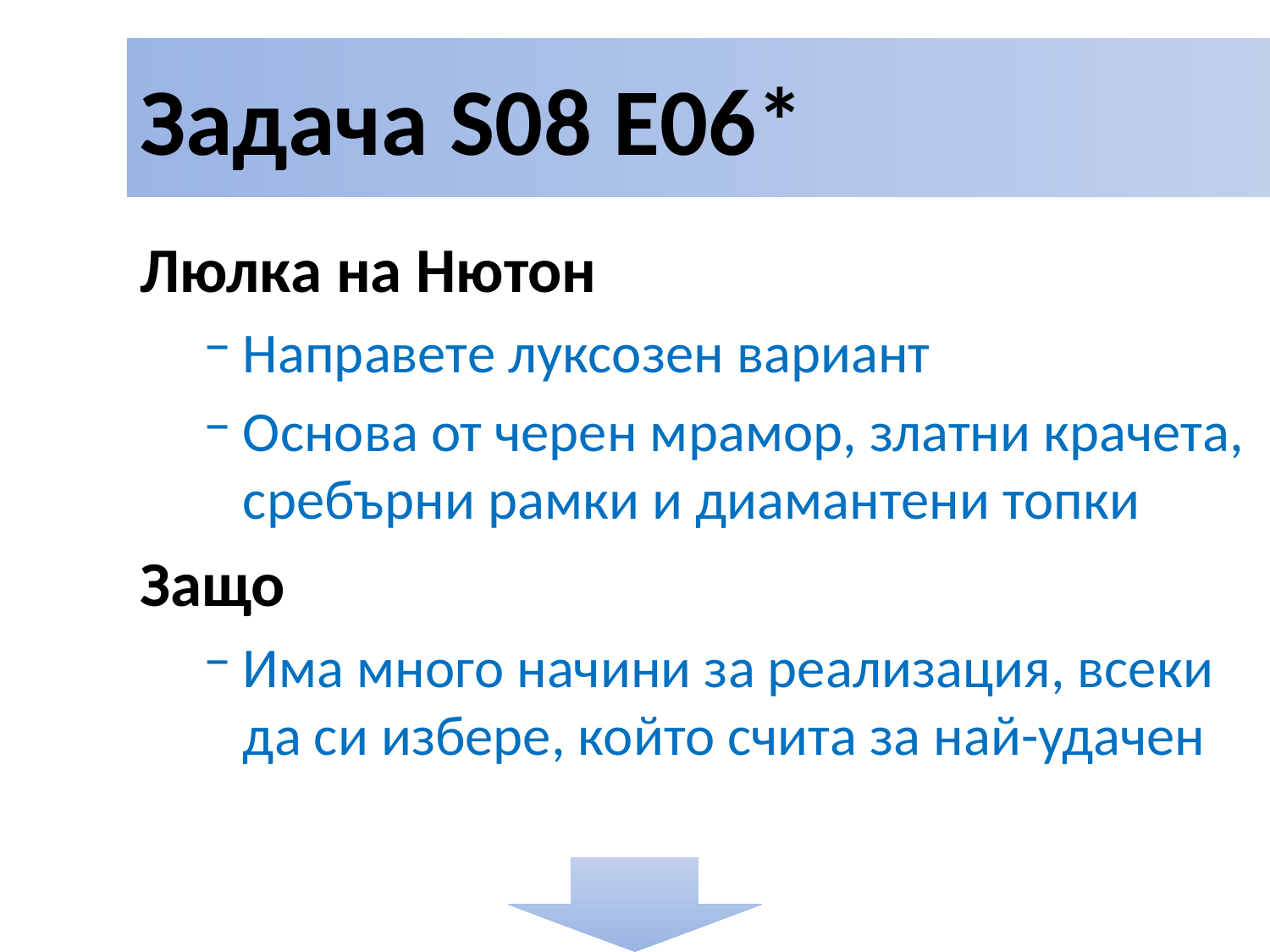

# Задача S08 E06*
Люлка на Нютон
Направете луксозен вариант
Основа от черен мрамор, златни крачета, сребърни рамки и диамантени топки
Защо
Има много начини за реализация, всеки да си избере, който счита за най-удачен